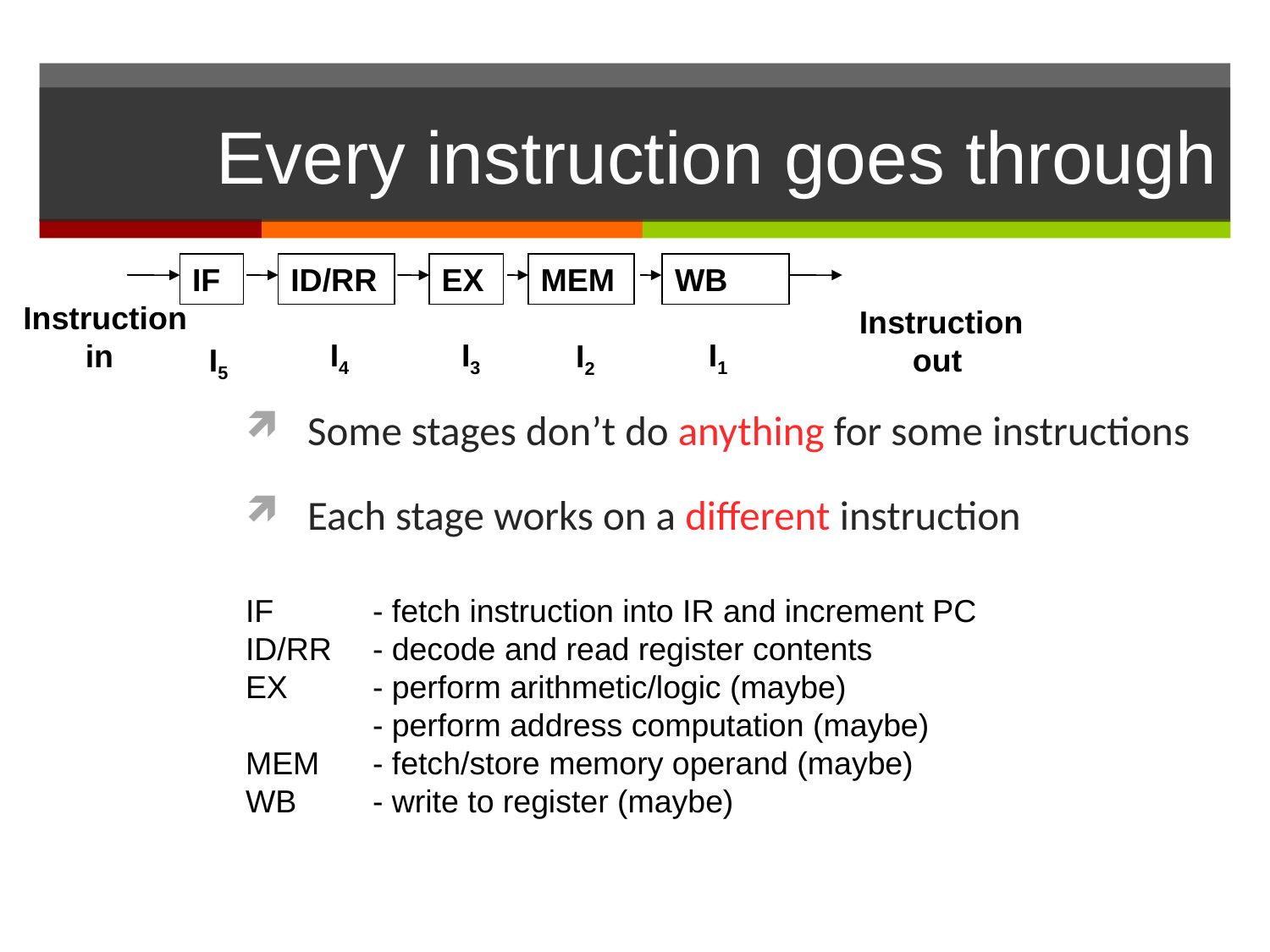

# Every instruction goes through
IF
ID/RR
EX
MEM
WB

Instruction
       in
Instruction
      out
I4
I3
I1
I2
I5
Some stages don’t do anything for some instructions
Each stage works on a different instruction

IF	- fetch instruction into IR and increment PC
ID/RR	- decode and read register contents
EX	- perform arithmetic/logic (maybe)
	- perform address computation (maybe)
MEM	- fetch/store memory operand (maybe)
WB	- write to register (maybe)